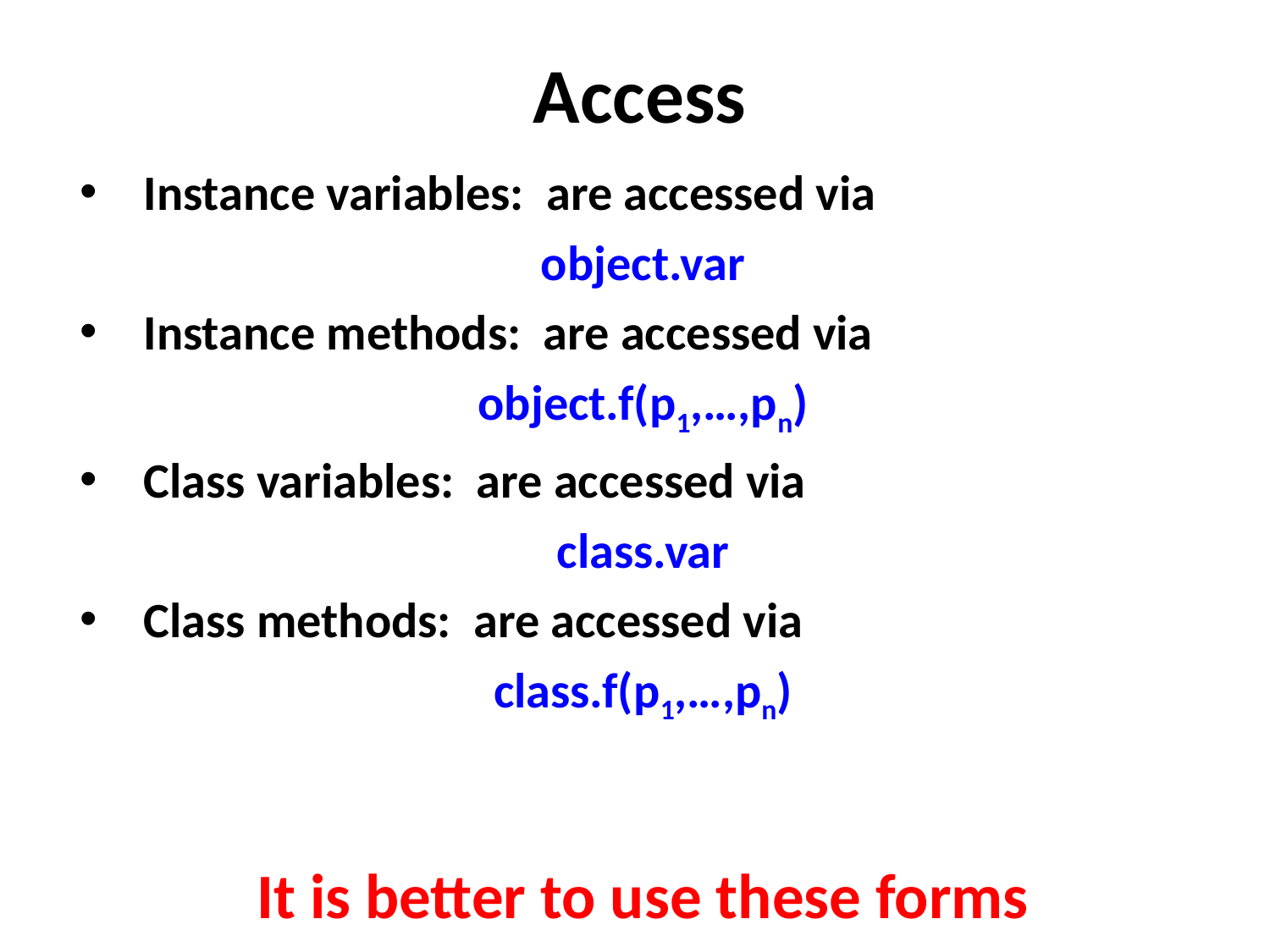

# Access
Instance variables:  are accessed via
object.var
Instance methods:  are accessed via
object.f(p1,…,pn)
Class variables:  are accessed via
class.var
Class methods:  are accessed via
class.f(p1,…,pn)

It is better to use these forms